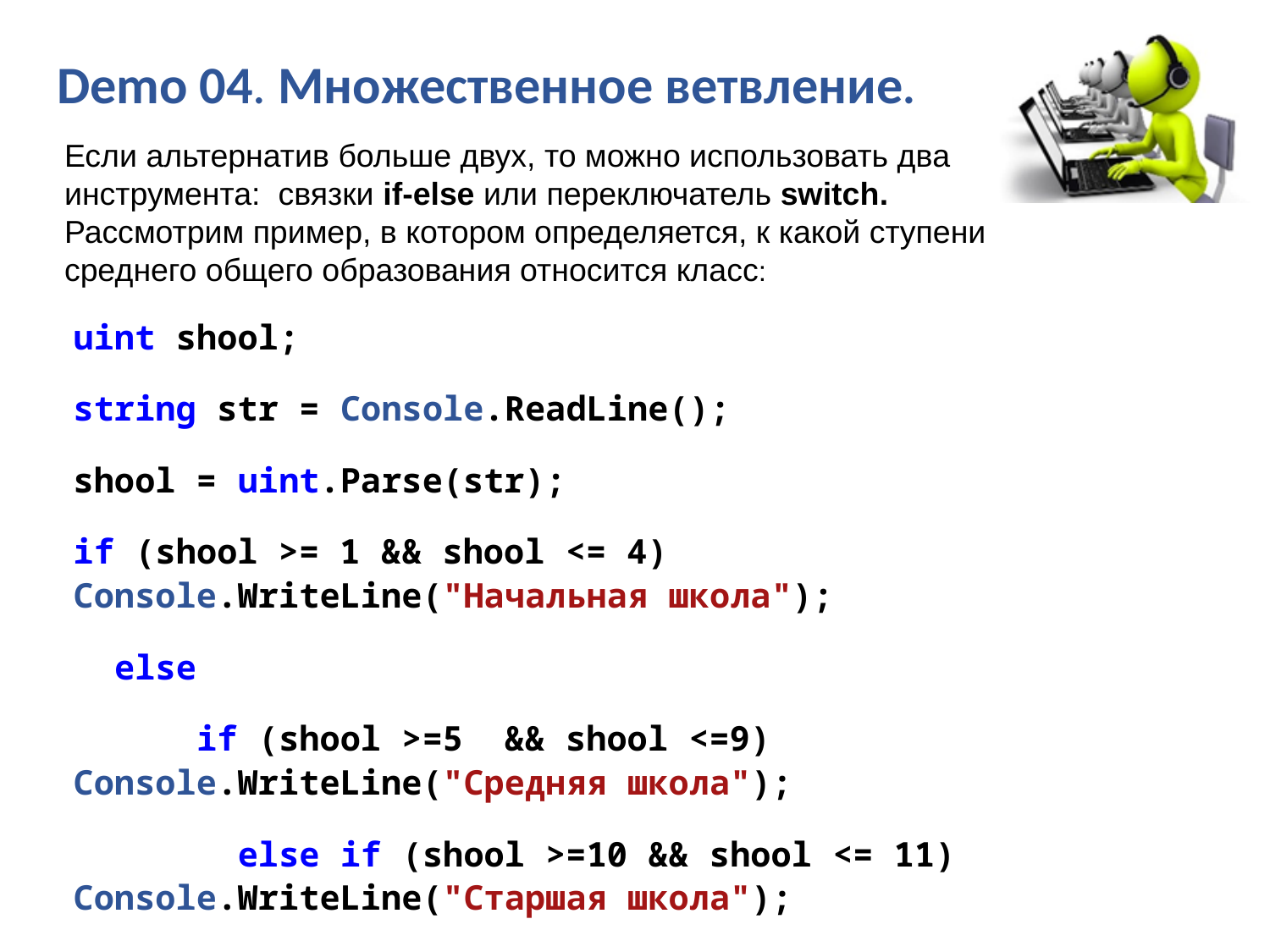

# Demo 04. Множественное ветвление.
Если альтернатив больше двух, то можно использовать два инструмента:  связки if-else или переключатель switch.
Рассмотрим пример, в котором определяется, к какой ступени среднего общего образования относится класс:

uint shool;
string str = Console.ReadLine();
shool = uint.Parse(str);
if (shool >= 1 && shool <= 4) Console.WriteLine("Начальная школа");
  else
      if (shool >=5  && shool <=9) Console.WriteLine("Средняя школа");
        else if (shool >=10 && shool <= 11) Console.WriteLine("Старшая школа");